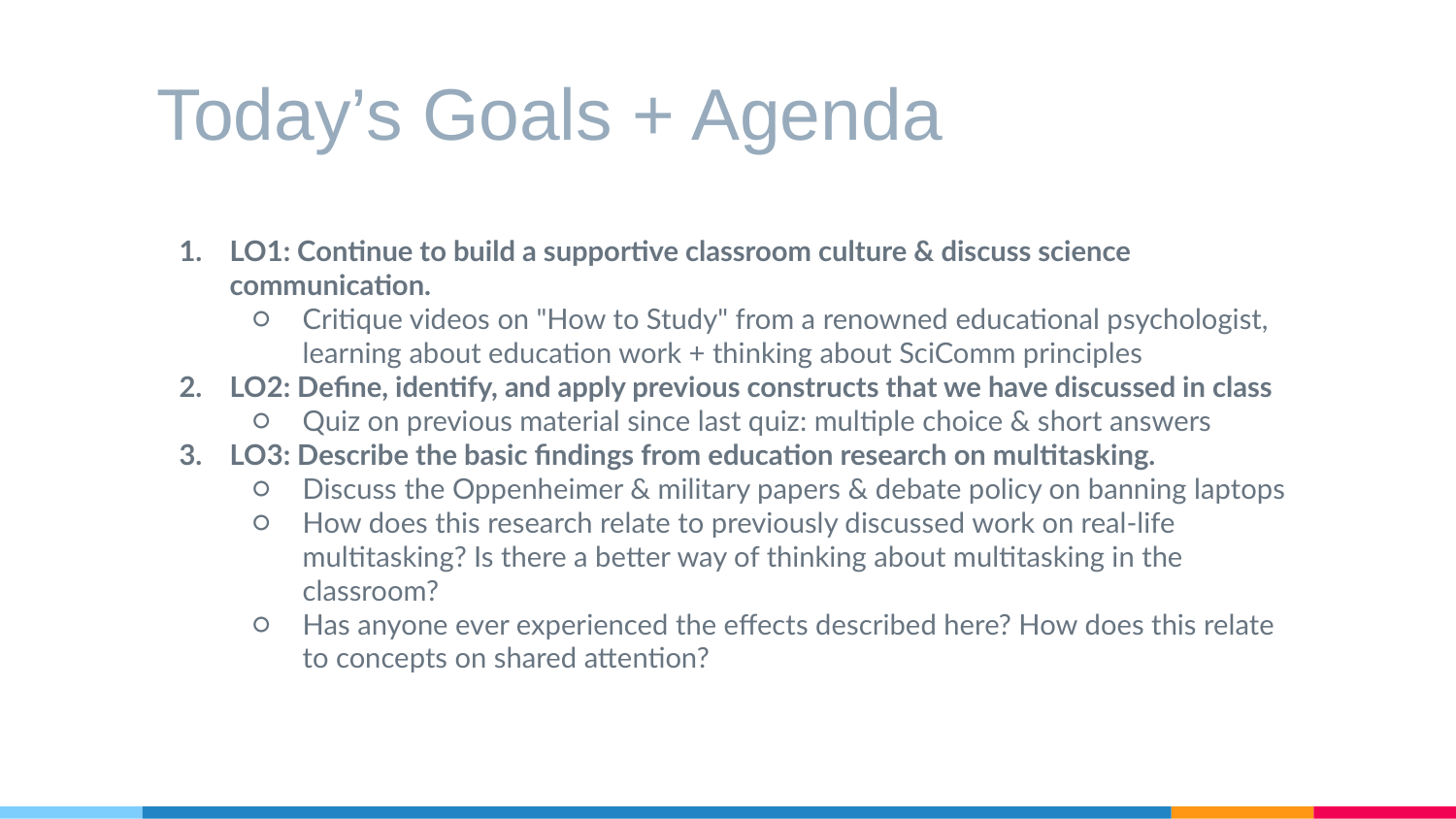

# Today’s Goals + Agenda
LO1: Continue to build a supportive classroom culture & discuss science communication.
Critique videos on "How to Study" from a renowned educational psychologist, learning about education work + thinking about SciComm principles
LO2: Define, identify, and apply previous constructs that we have discussed in class
Quiz on previous material since last quiz: multiple choice & short answers
LO3: Describe the basic findings from education research on multitasking.
Discuss the Oppenheimer & military papers & debate policy on banning laptops
How does this research relate to previously discussed work on real-life multitasking? Is there a better way of thinking about multitasking in the classroom?
Has anyone ever experienced the effects described here? How does this relate to concepts on shared attention?